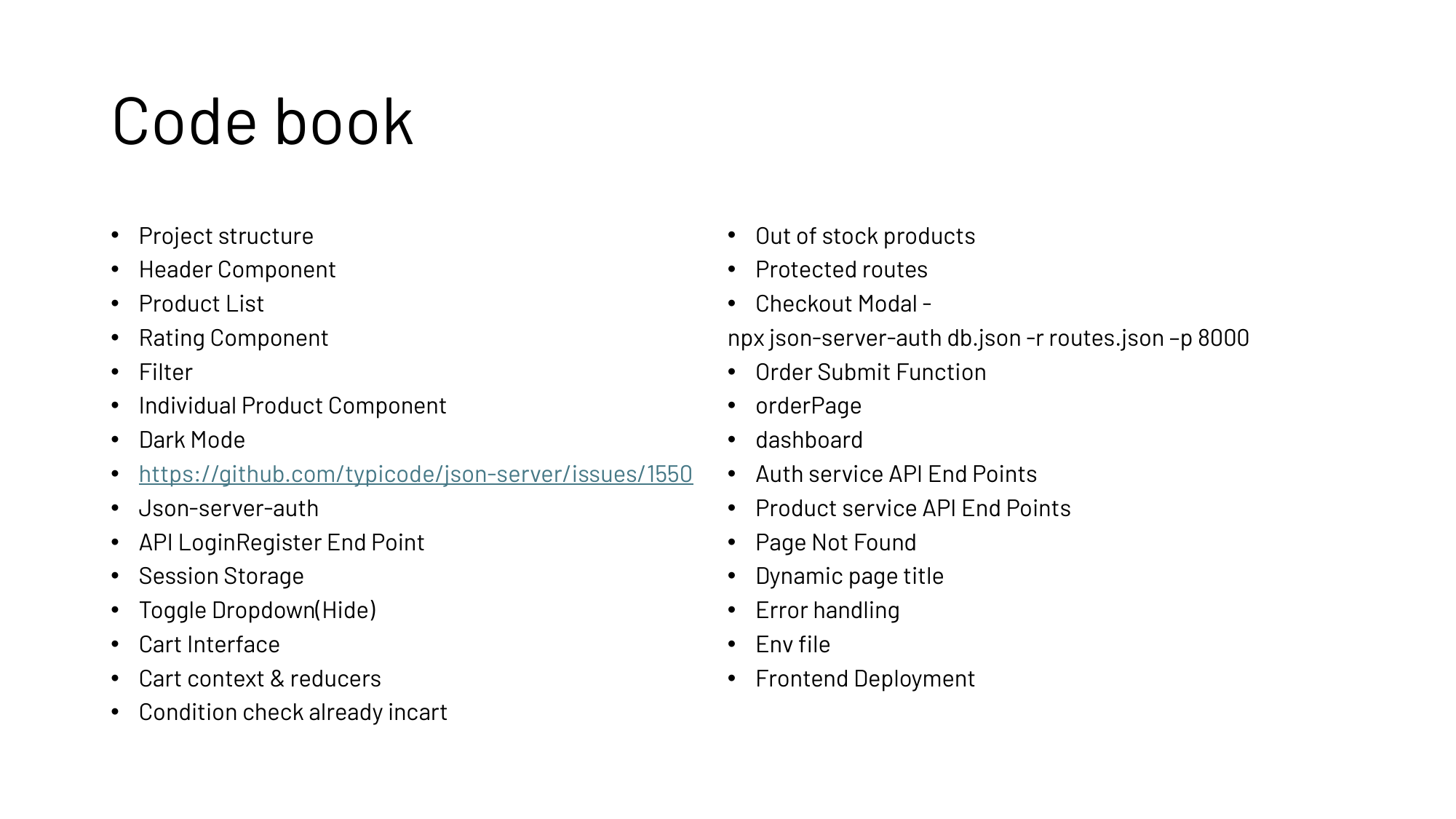

# Code book
Project structure
Header Component
Product List
Rating Component
Filter
Individual Product Component
Dark Mode
https://github.com/typicode/json-server/issues/1550
Json-server-auth
API LoginRegister End Point
Session Storage
Toggle Dropdown(Hide)
Cart Interface
Cart context & reducers
Condition check already incart
Out of stock products
Protected routes
Checkout Modal -
npx json-server-auth db.json -r routes.json –p 8000
Order Submit Function
orderPage
dashboard
Auth service API End Points
Product service API End Points
Page Not Found
Dynamic page title
Error handling
Env file
Frontend Deployment